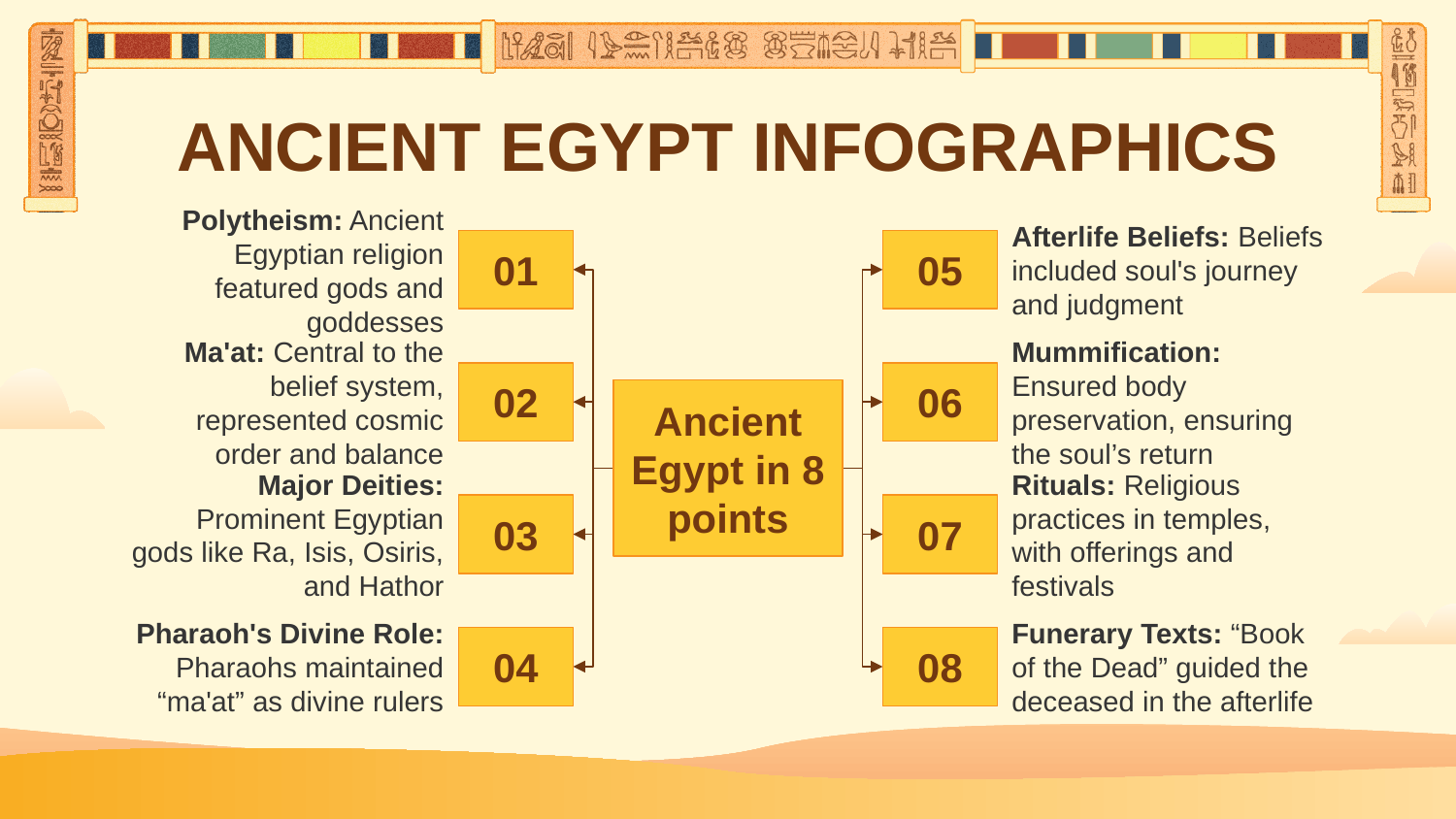

# ANCIENT EGYPT INFOGRAPHICS
Polytheism: Ancient Egyptian religion featured gods and goddesses
01
Afterlife Beliefs: Beliefs included soul's journey and judgment
05
Ma'at: Central to the belief system, represented cosmic order and balance
02
Mummification: Ensured body preservation, ensuring the soul’s return
06
Ancient Egypt in 8 points
Major Deities: Prominent Egyptian gods like Ra, Isis, Osiris, and Hathor
03
Rituals: Religious practices in temples, with offerings and festivals
07
Pharaoh's Divine Role: Pharaohs maintained “ma'at” as divine rulers
04
Funerary Texts: “Book of the Dead” guided the deceased in the afterlife
08